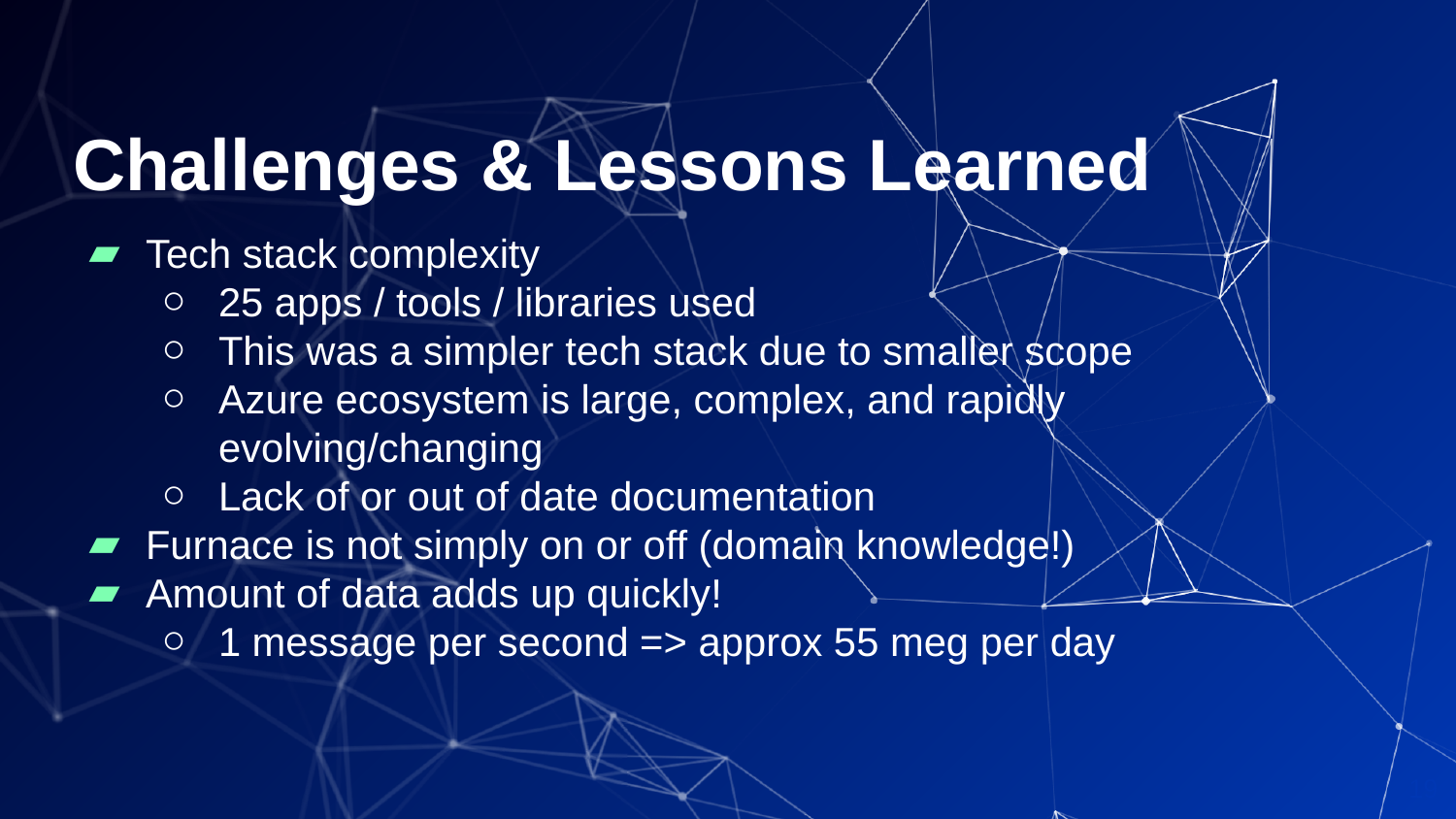

# Challenges & Lessons Learned
Tech stack complexity
25 apps / tools / libraries used
This was a simpler tech stack due to smaller scope
Azure ecosystem is large, complex, and rapidly evolving/changing
Lack of or out of date documentation
Furnace is not simply on or off (domain knowledge!)
Amount of data adds up quickly!
1 message per second => approx 55 meg per day

19